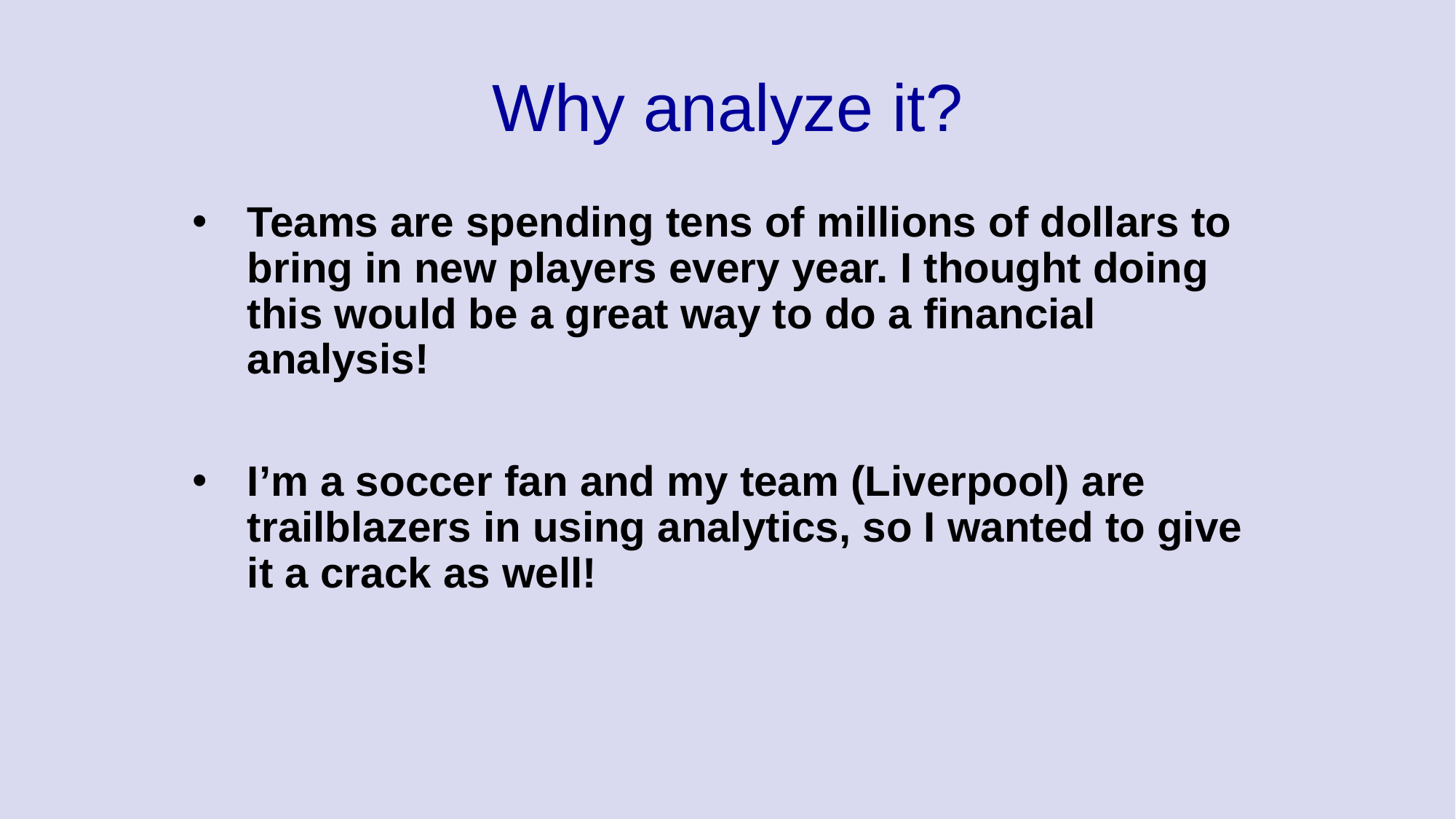

# Why analyze it?
Teams are spending tens of millions of dollars to bring in new players every year. I thought doing this would be a great way to do a financial analysis!

I’m a soccer fan and my team (Liverpool) are trailblazers in using analytics, so I wanted to give it a crack as well!